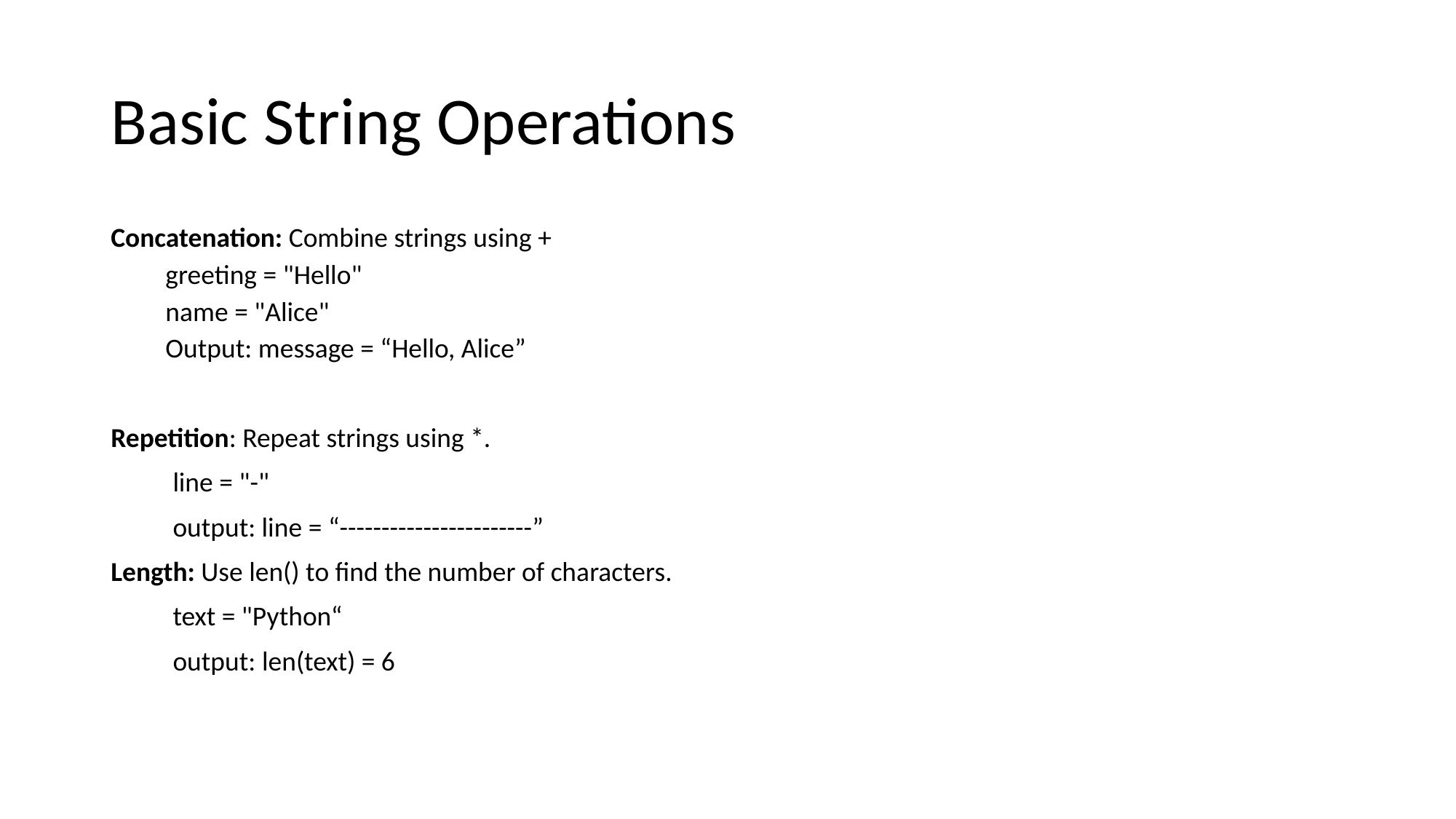

# Basic String Operations
Concatenation: Combine strings using +
greeting = "Hello"
name = "Alice"
Output: message = “Hello, Alice”

Repetition: Repeat strings using *.
          line = "-"
          output: line = “-----------------------”
Length: Use len() to find the number of characters.
          text = "Python“
          output: len(text) = 6